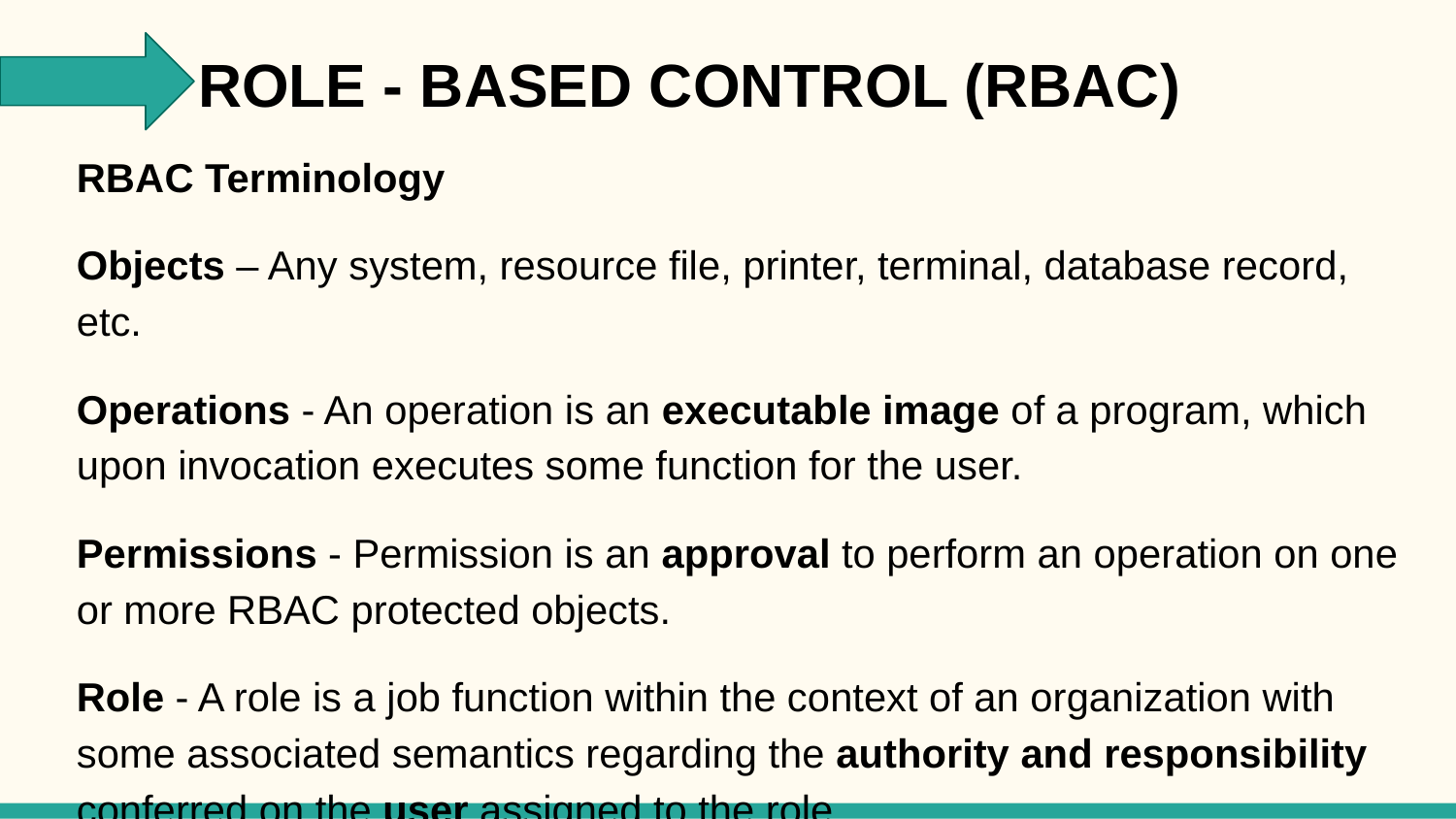

# ROLE - BASED CONTROL (RBAC)

RBAC Terminology
Objects – Any system, resource file, printer, terminal, database record, etc.
Operations - An operation is an executable image of a program, which upon invocation executes some function for the user.
Permissions - Permission is an approval to perform an operation on one or more RBAC protected objects.
Role - A role is a job function within the context of an organization with some associated semantics regarding the authority and responsibility conferred on the user assigned to the role.